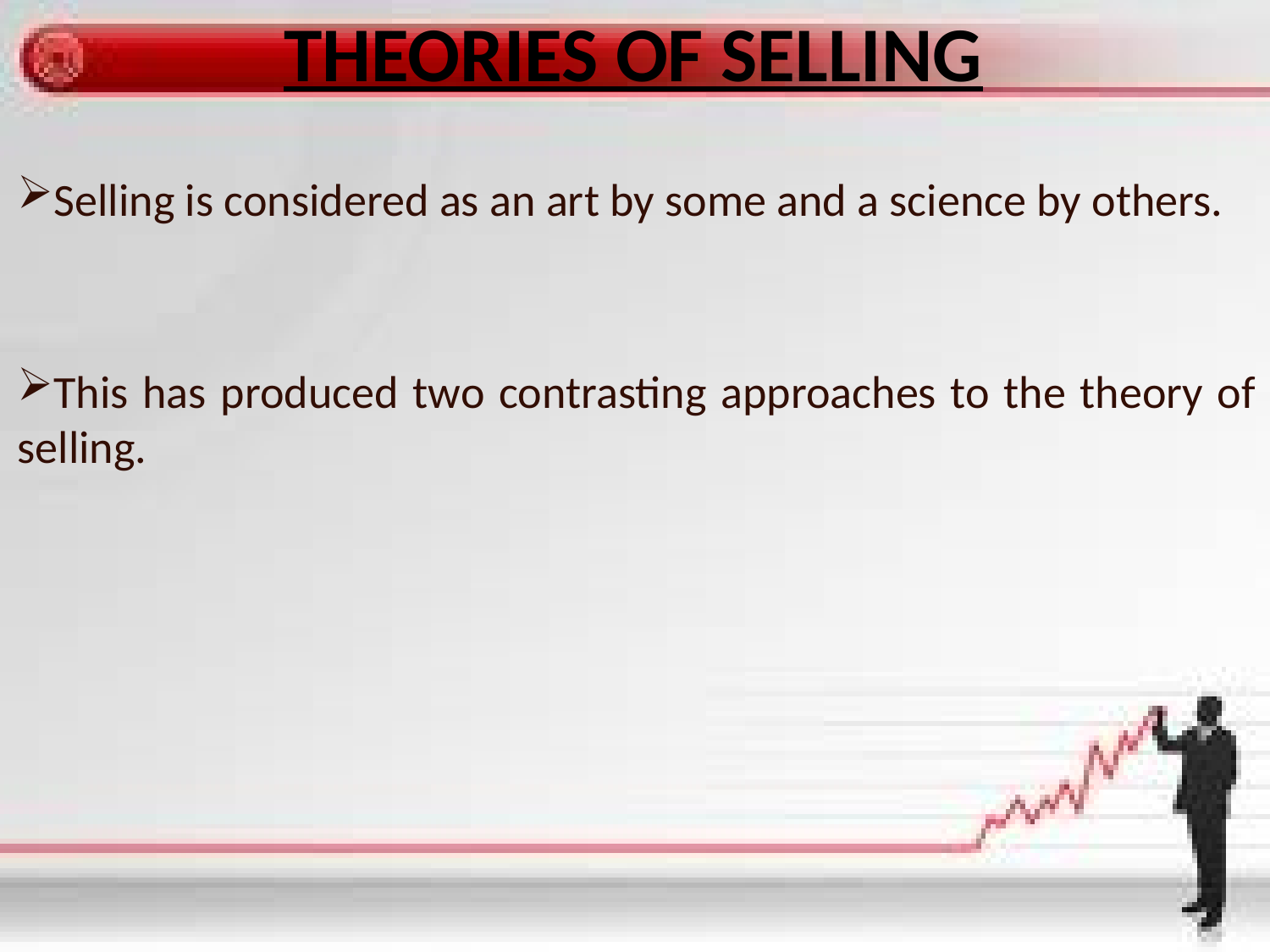

THEORIES OF SELLING

Selling is considered as an art by some and a science by others.

This has produced two contrasting approaches to the theory of selling.